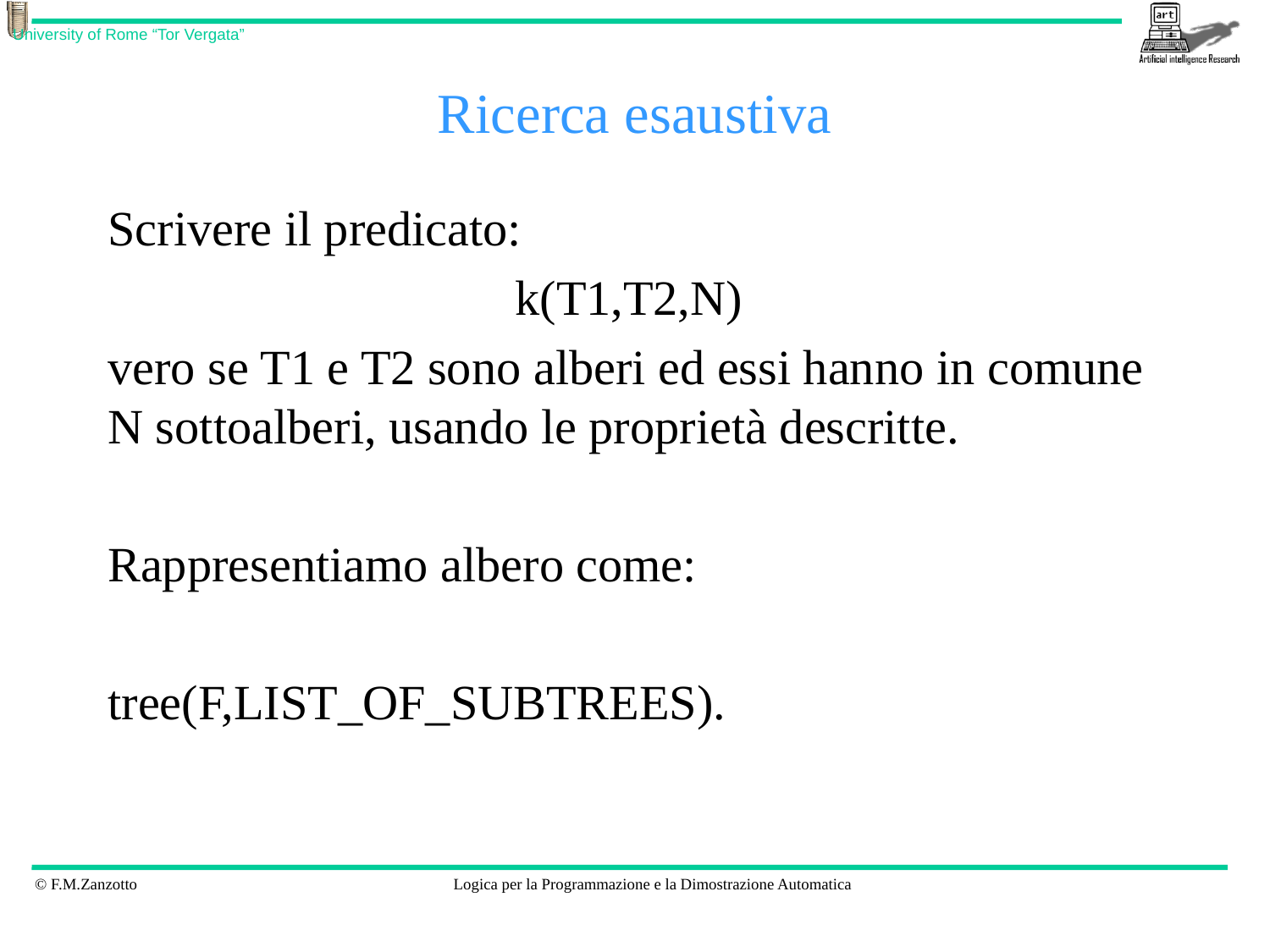

# Ricerca esaustiva
Scrivere il predicato:
k(T1,T2,N)
vero se T1 e T2 sono alberi ed essi hanno in comune N sottoalberi, usando le proprietà descritte.

Rappresentiamo albero come:

tree(F,LIST_OF_SUBTREES).